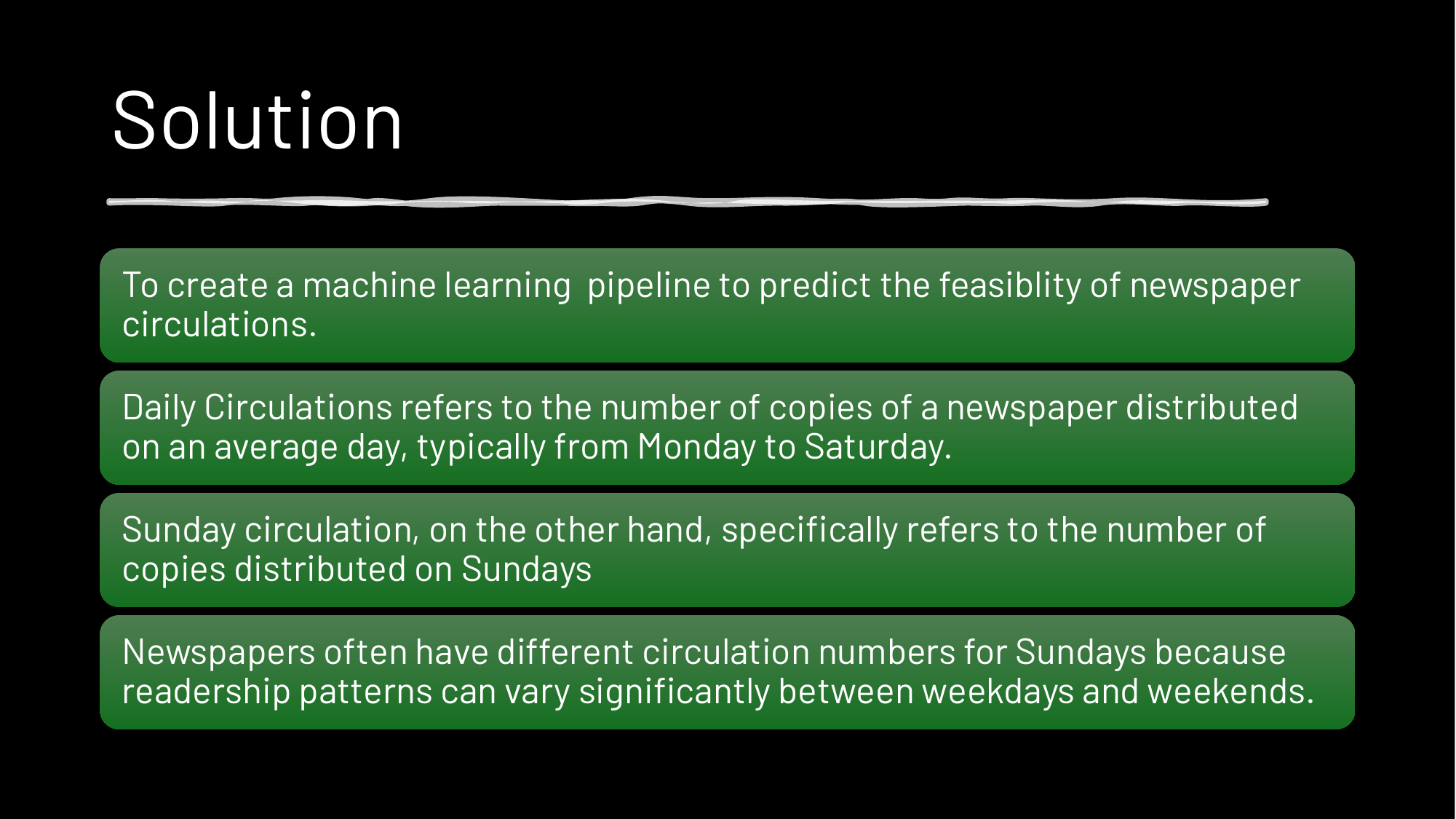

# Solution

To create a machine learning  pipeline to predict the feasiblity of newspaper circulations.
Daily Circulations refers to the number of copies of a newspaper distributed on an average day, typically from Monday to Saturday.
Sunday circulation, on the other hand, specifically refers to the number of copies distributed on Sundays
Newspapers often have different circulation numbers for Sundays because readership patterns can vary significantly between weekdays and weekends.